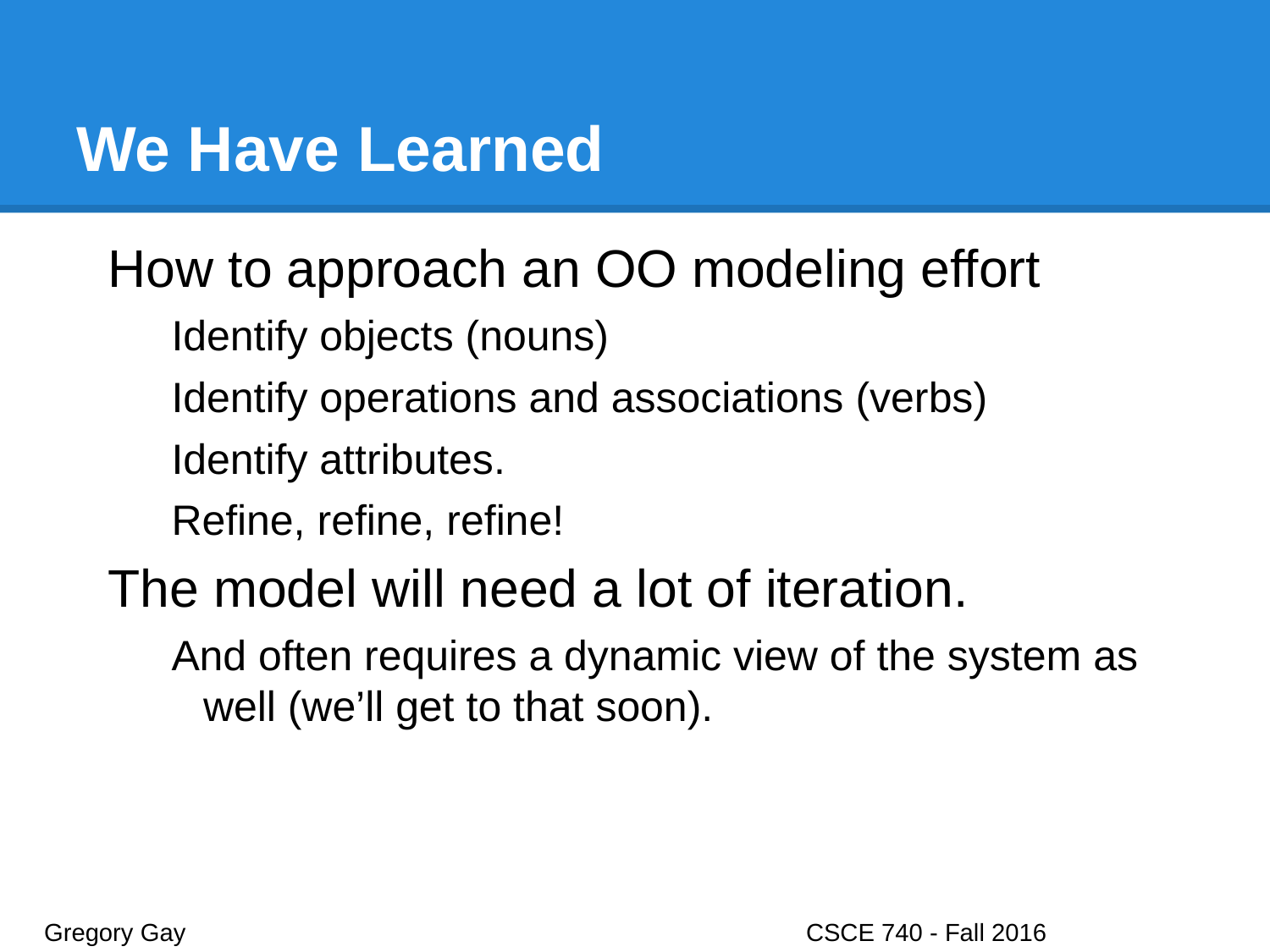

# We Have Learned
How to approach an OO modeling effort
Identify objects (nouns)
Identify operations and associations (verbs)
Identify attributes.
Refine, refine, refine!
The model will need a lot of iteration.
And often requires a dynamic view of the system as well (we’ll get to that soon).

Gregory Gay					CSCE 740 - Fall 2016								28